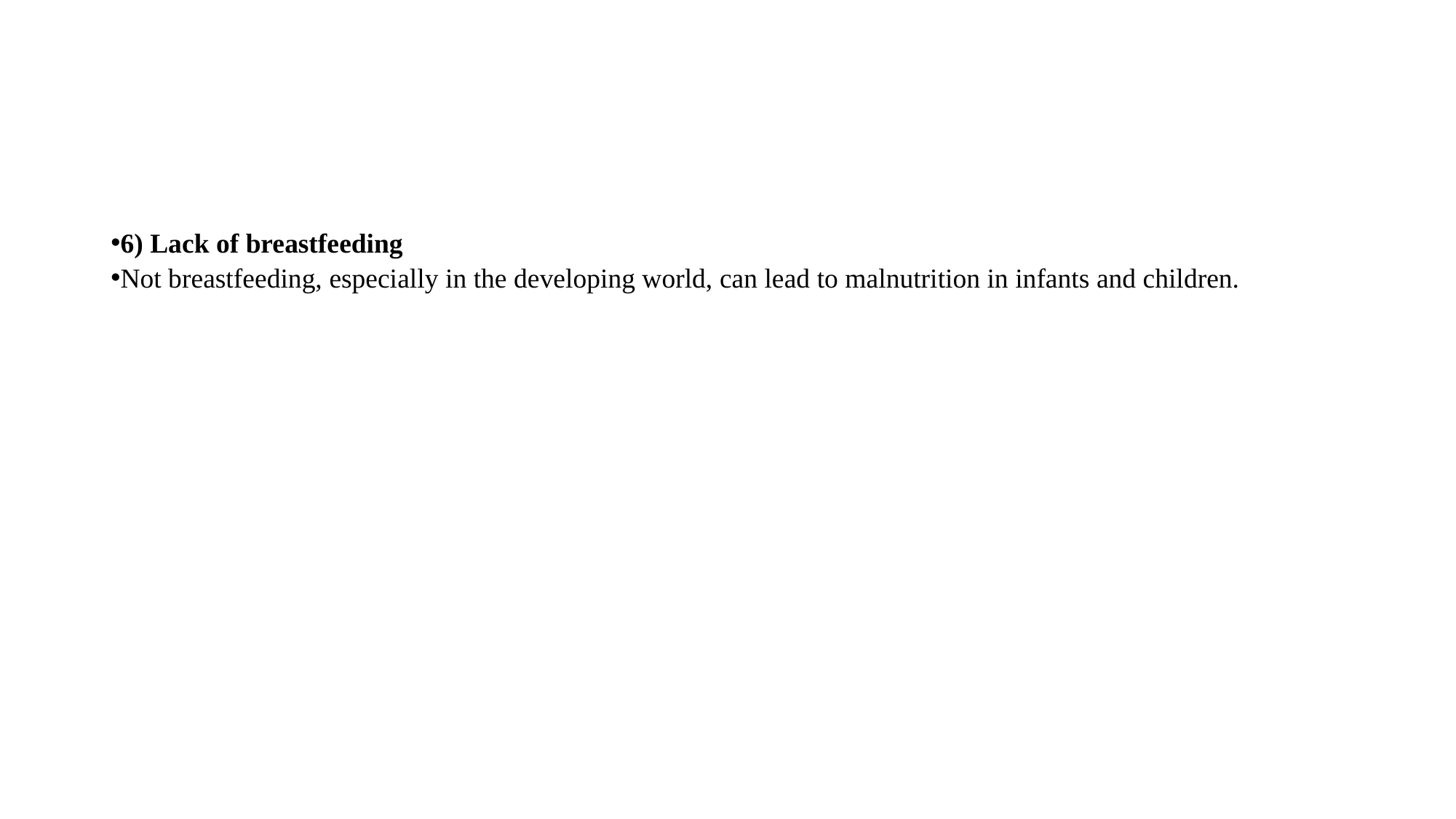

#
6) Lack of breastfeeding
Not breastfeeding, especially in the developing world, can lead to malnutrition in infants and children.